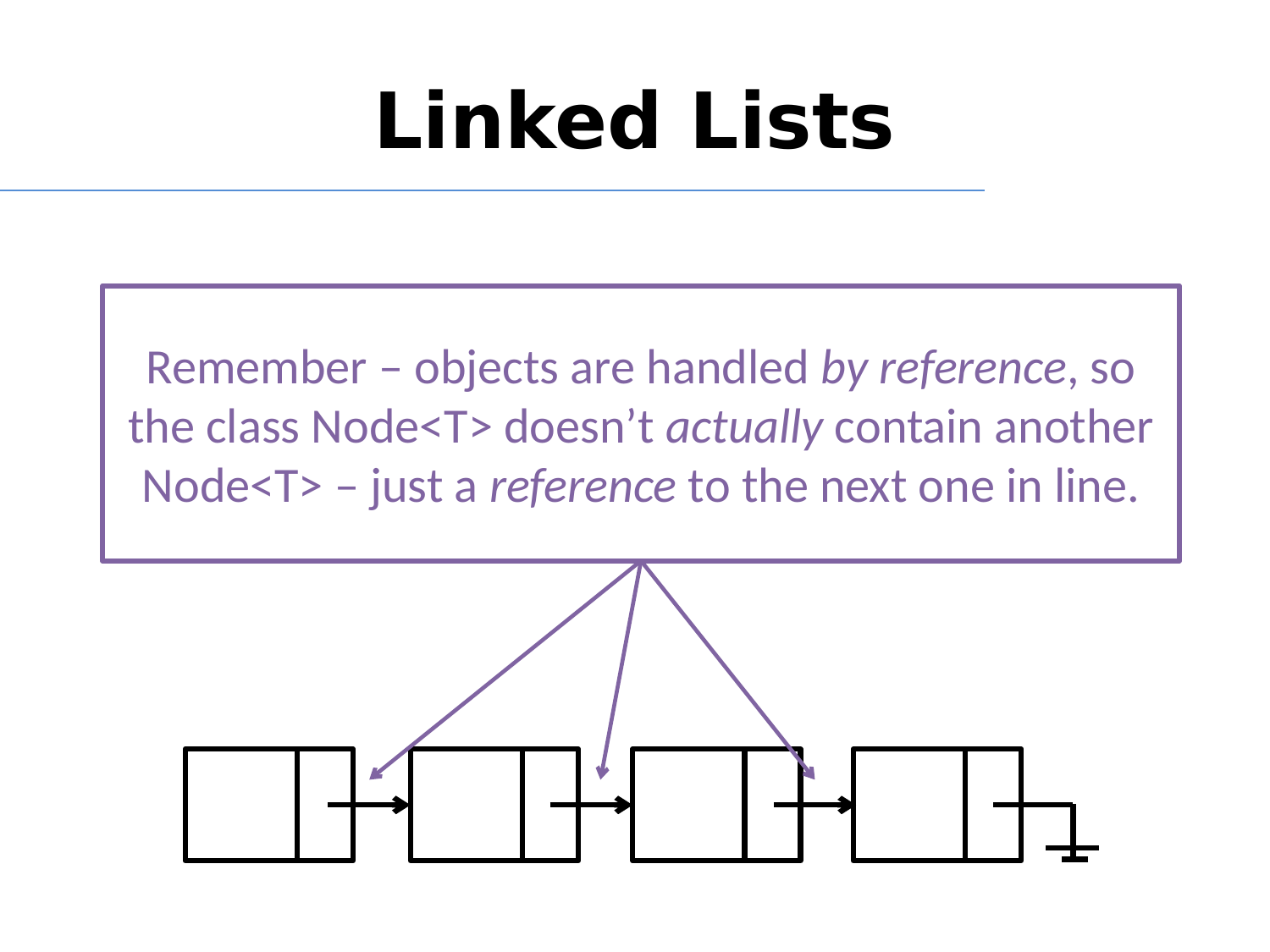

# Linked Lists
Remember – objects are handled by reference, so the class Node<T> doesn’t actually contain another Node<T> – just a reference to the next one in line.